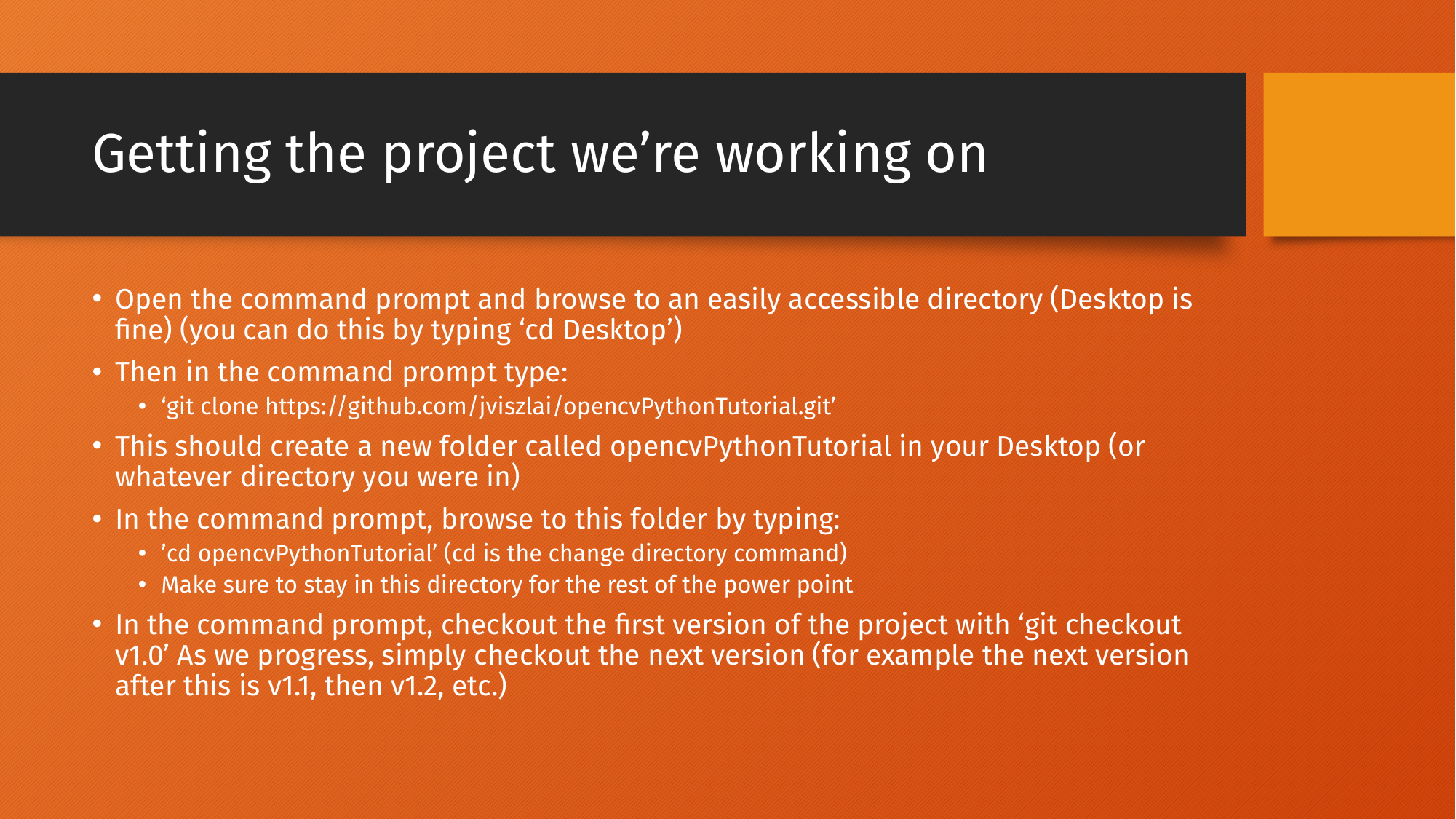

# Getting the project we’re working on
Open the command prompt and browse to an easily accessible directory (Desktop is fine) (you can do this by typing ‘cd Desktop’)
Then in the command prompt type:
‘git clone https://github.com/jviszlai/opencvPythonTutorial.git’
This should create a new folder called opencvPythonTutorial in your Desktop (or whatever directory you were in)
In the command prompt, browse to this folder by typing:
’cd opencvPythonTutorial’ (cd is the change directory command)
Make sure to stay in this directory for the rest of the power point
In the command prompt, checkout the first version of the project with ‘git checkout v1.0’ As we progress, simply checkout the next version (for example the next version after this is v1.1, then v1.2, etc.)